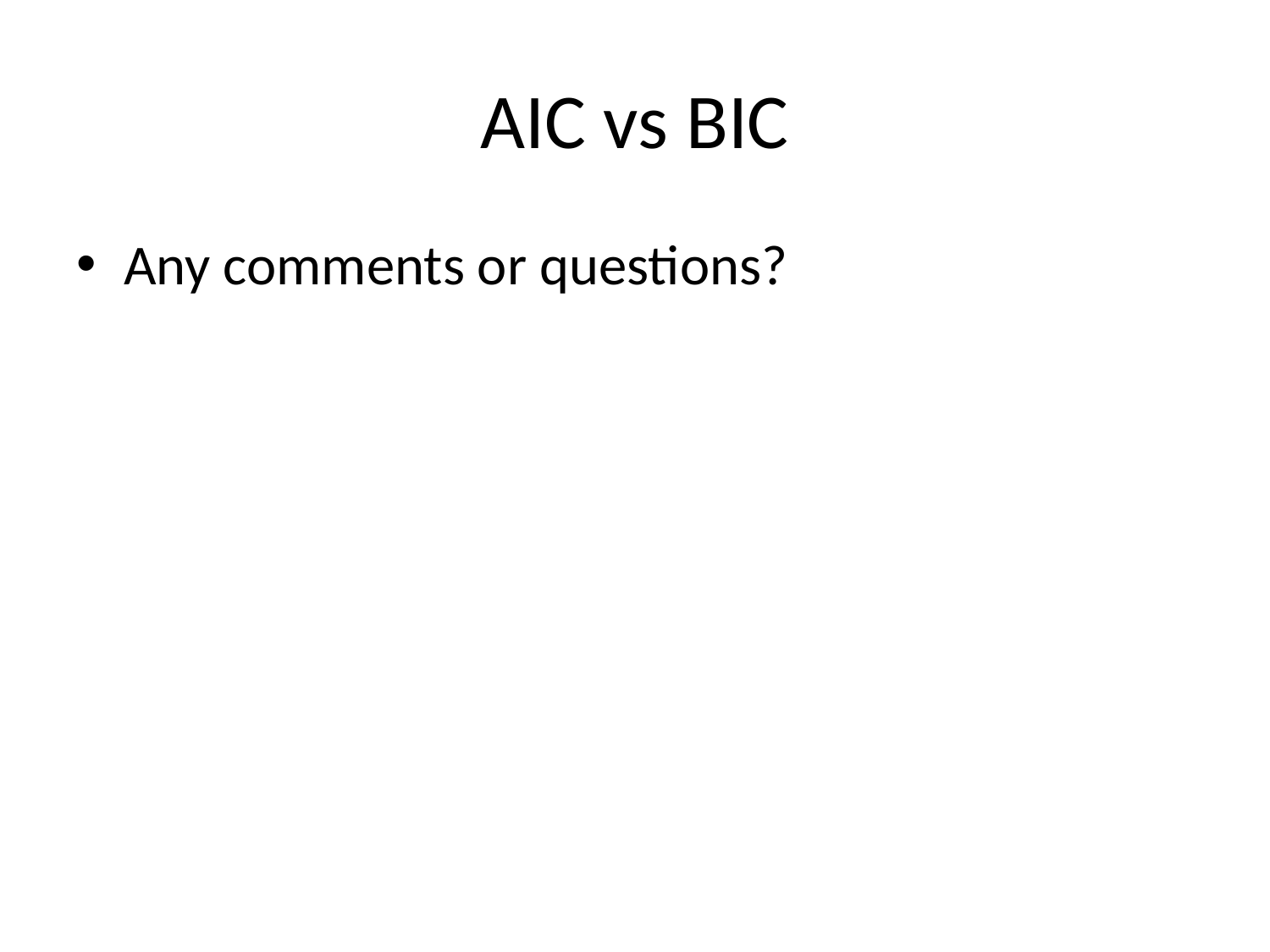

# AIC vs BIC
Any comments or questions?